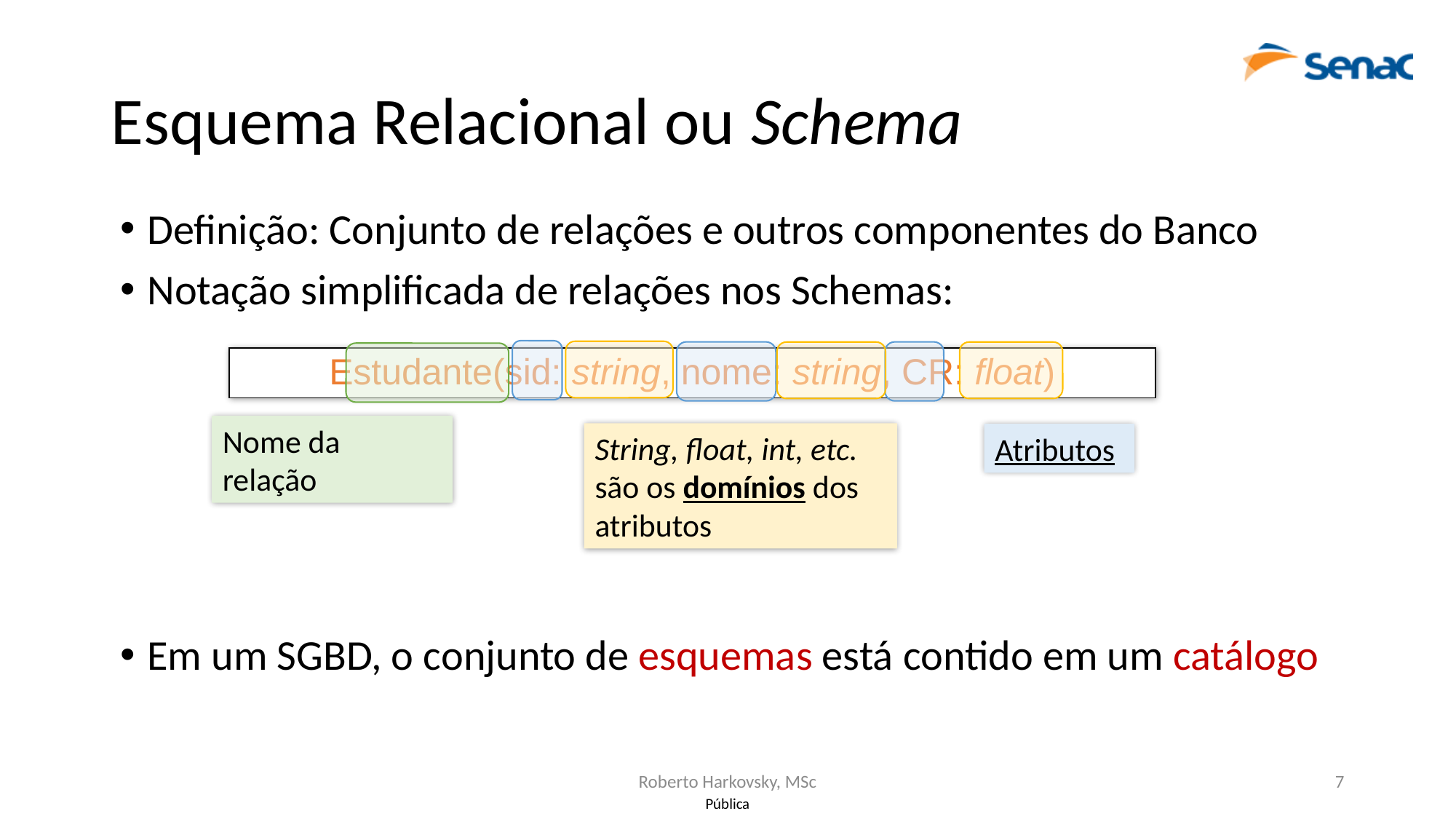

# Esquema Relacional ou Schema
Definição: Conjunto de relações e outros componentes do Banco
Notação simplificada de relações nos Schemas:

Em um SGBD, o conjunto de esquemas está contido em um catálogo

Estudante(sid: string, nome: string, CR: float)
Nome da relação
String, float, int, etc. são os domínios dos atributos
Atributos
Roberto Harkovsky, MSc
7